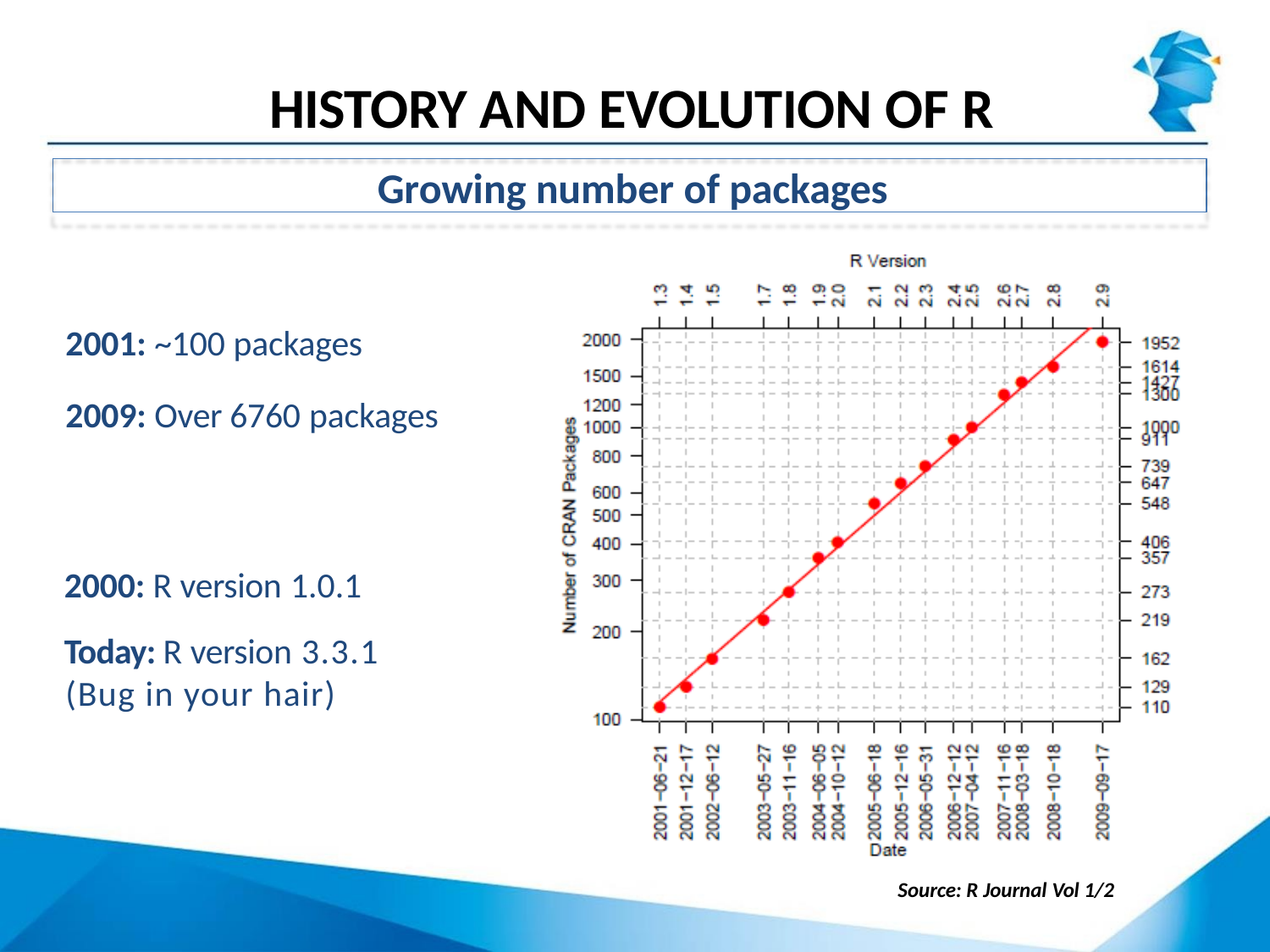

# HISTORY AND EVOLUTION OF R

Growing number of packages

2001: ~100 packages
2009: Over 6760 packages
2000: R version 1.0.1
Today: R version 3.3.1 (Bug in your hair)
Source: R Journal Vol 1/2